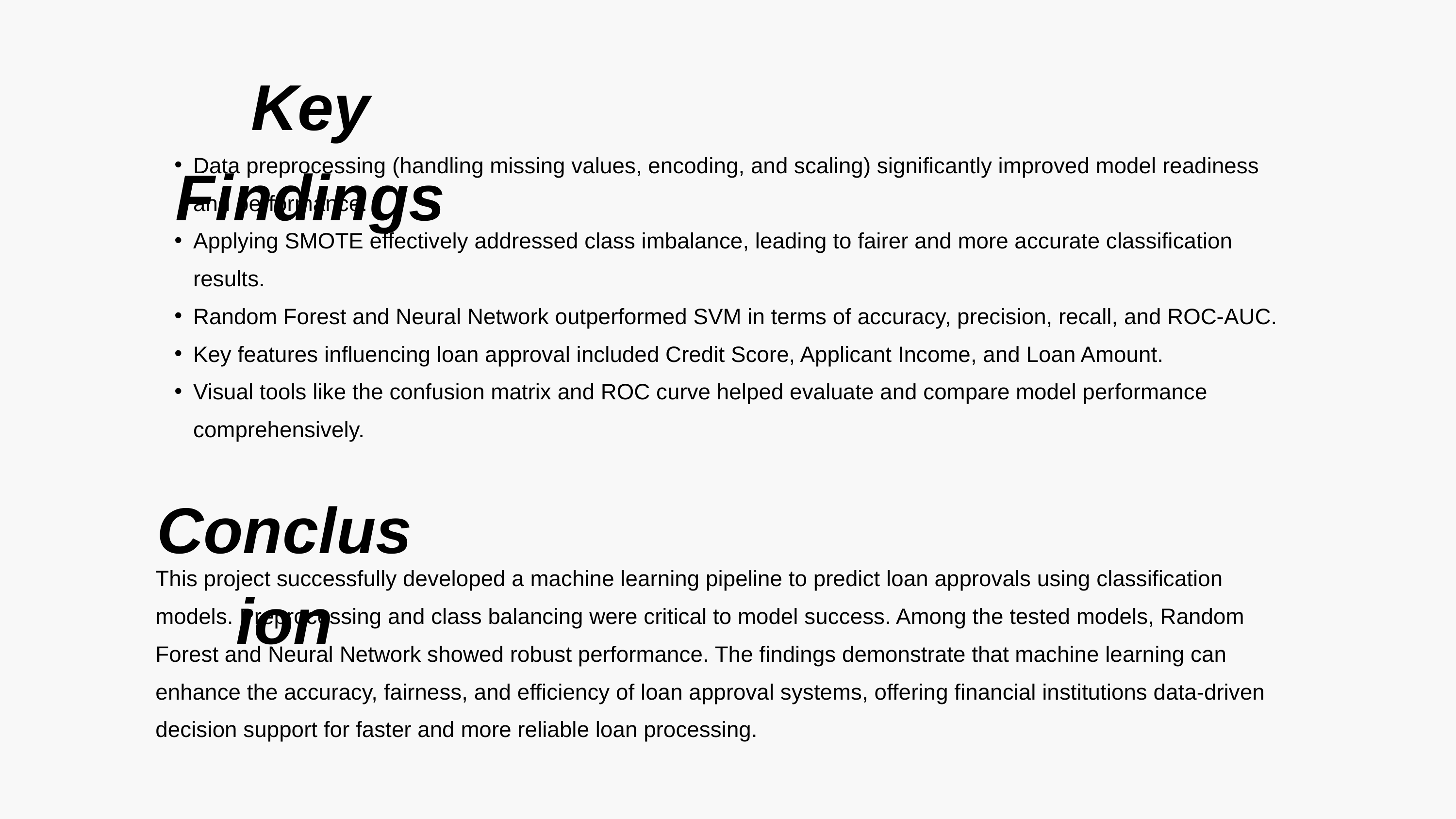

Key Findings
Data preprocessing (handling missing values, encoding, and scaling) significantly improved model readiness and performance.
Applying SMOTE effectively addressed class imbalance, leading to fairer and more accurate classification results.
Random Forest and Neural Network outperformed SVM in terms of accuracy, precision, recall, and ROC-AUC.
Key features influencing loan approval included Credit Score, Applicant Income, and Loan Amount.
Visual tools like the confusion matrix and ROC curve helped evaluate and compare model performance comprehensively.

Conclusion
This project successfully developed a machine learning pipeline to predict loan approvals using classification models. Preprocessing and class balancing were critical to model success. Among the tested models, Random Forest and Neural Network showed robust performance. The findings demonstrate that machine learning can enhance the accuracy, fairness, and efficiency of loan approval systems, offering financial institutions data-driven decision support for faster and more reliable loan processing.